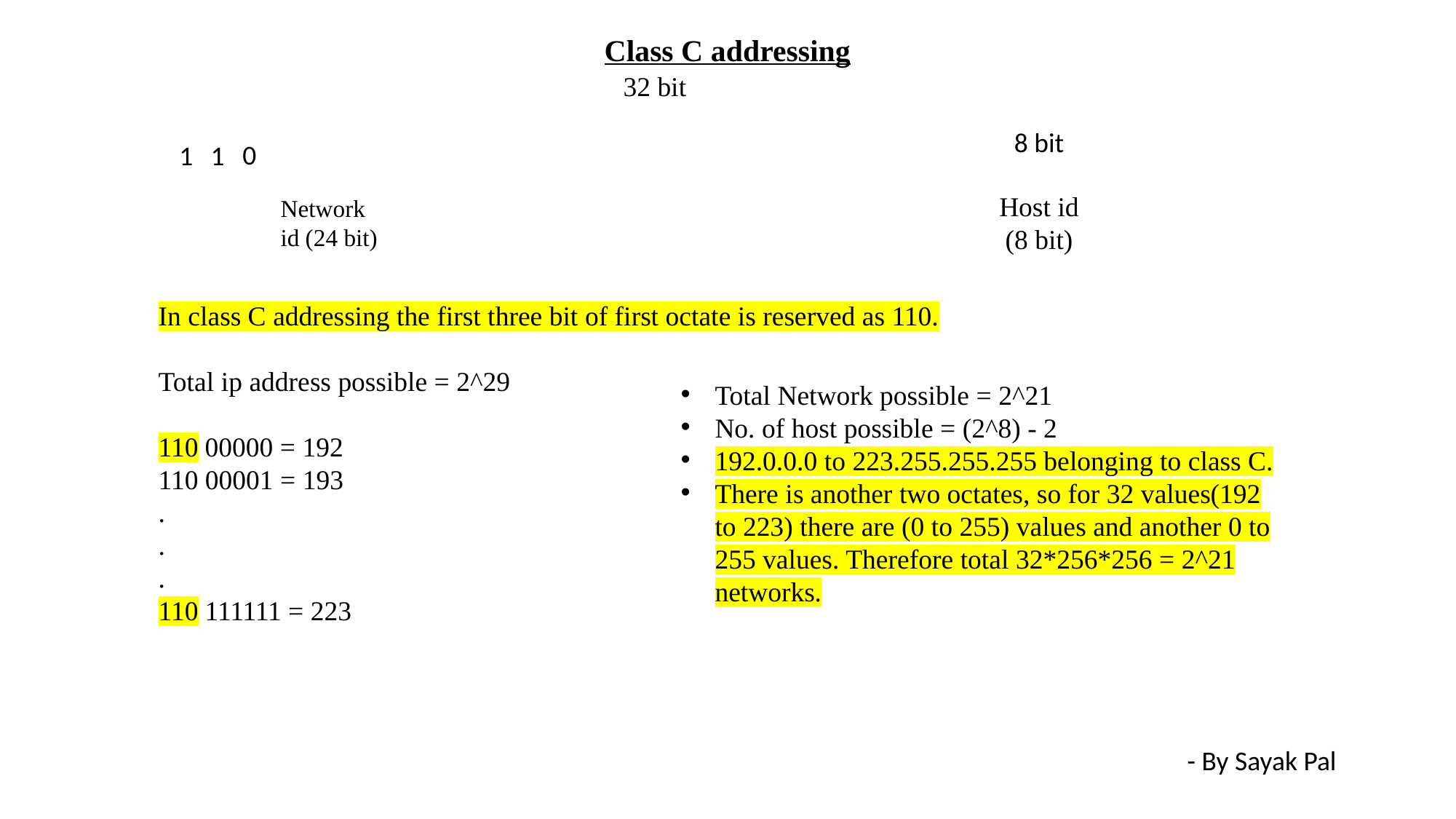

Class C addressing

32 bit
8 bit
0
1
1
Host id
(8 bit)
Network id (24 bit)
In class C addressing the first three bit of first octate is reserved as 110.

Total ip address possible = 2^29

110 00000 = 192
110 00001 = 193
.
.
.
110 111111 = 223
Total Network possible = 2^21
No. of host possible = (2^8) - 2
192.0.0.0 to 223.255.255.255 belonging to class C.
There is another two octates, so for 32 values(192 to 223) there are (0 to 255) values and another 0 to 255 values. Therefore total 32*256*256 = 2^21 networks.
- By Sayak Pal